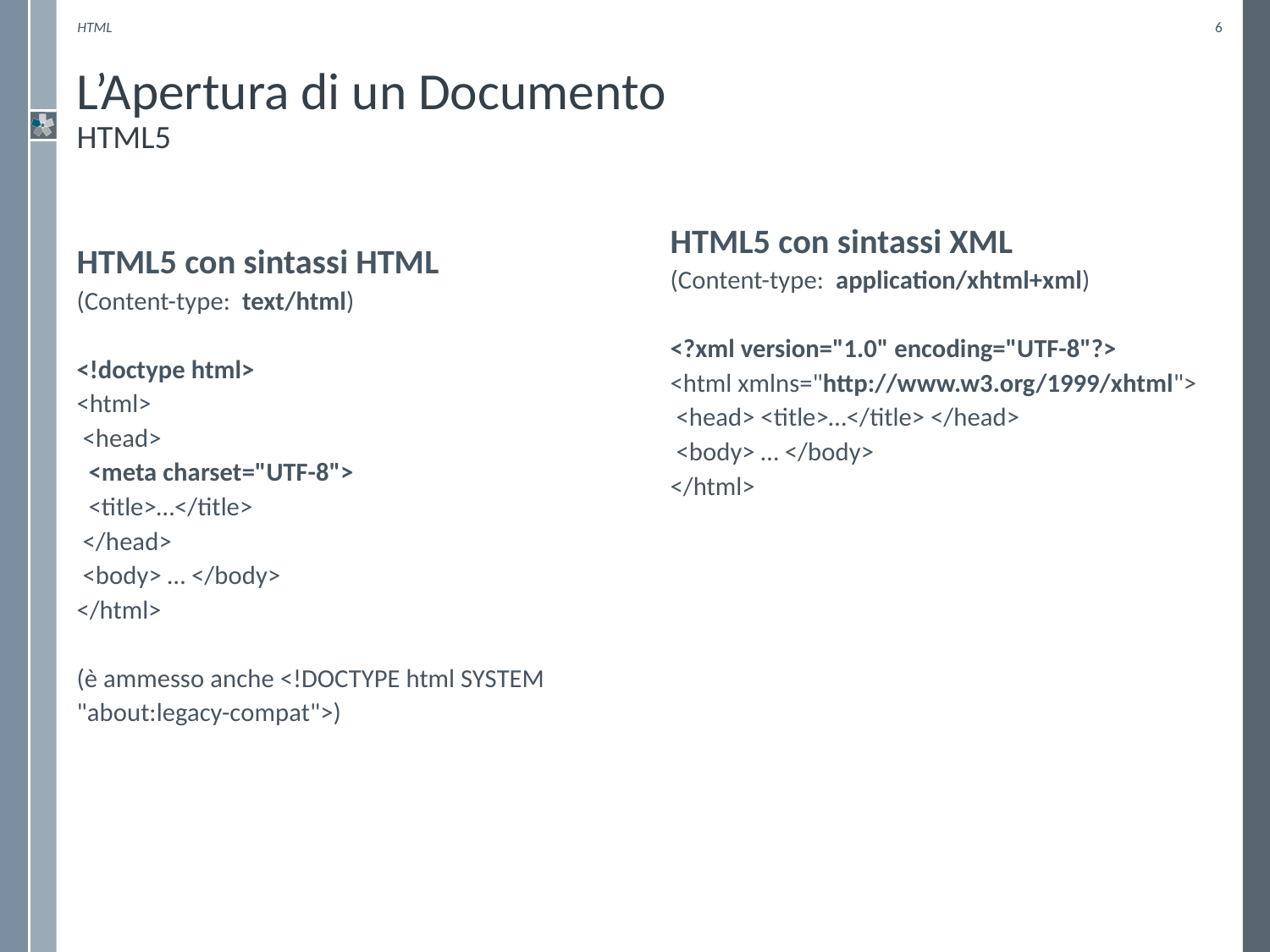

HTML
6
# L’Apertura di un Documento HTML5
HTML5 con sintassi XML
(Content-type:  application/xhtml+xml)

<?xml version="1.0" encoding="UTF-8"?>
<html xmlns="http://www.w3.org/1999/xhtml">
 <head> <title>…</title> </head>
 <body> … </body>
</html>

HTML5 con sintassi HTML
(Content-type:  text/html)

<!doctype html>
<html>
 <head>
  <meta charset="UTF-8">
  <title>…</title>
 </head>
 <body> … </body>
</html>

(è ammesso anche <!DOCTYPE html SYSTEM "about:legacy-compat">)